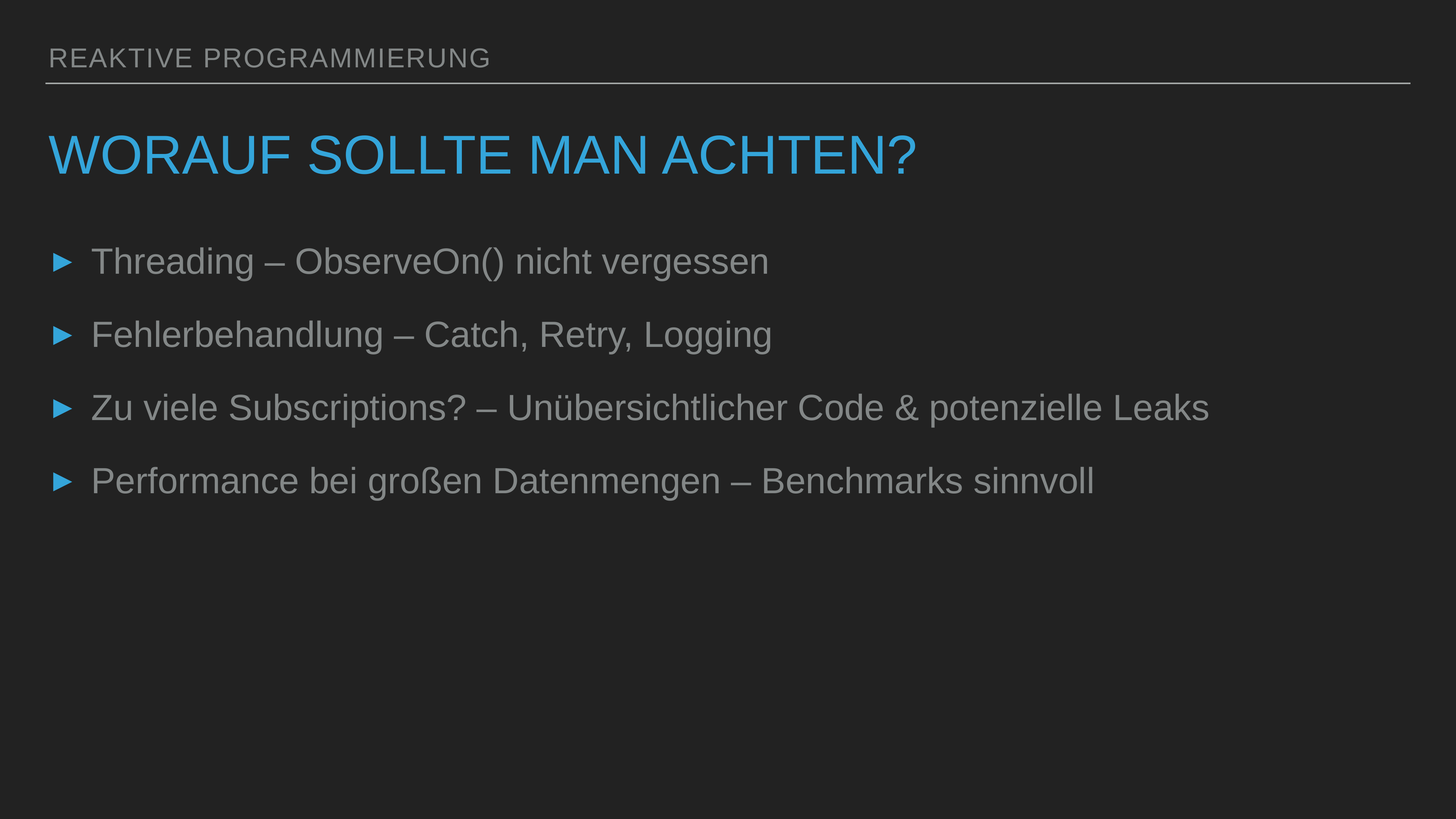

Reaktive Programmierung
# Worauf sollte man achten?
Threading – ObserveOn() nicht vergessen
Fehlerbehandlung – Catch, Retry, Logging
Zu viele Subscriptions? – Unübersichtlicher Code & potenzielle Leaks
Performance bei großen Datenmengen – Benchmarks sinnvoll